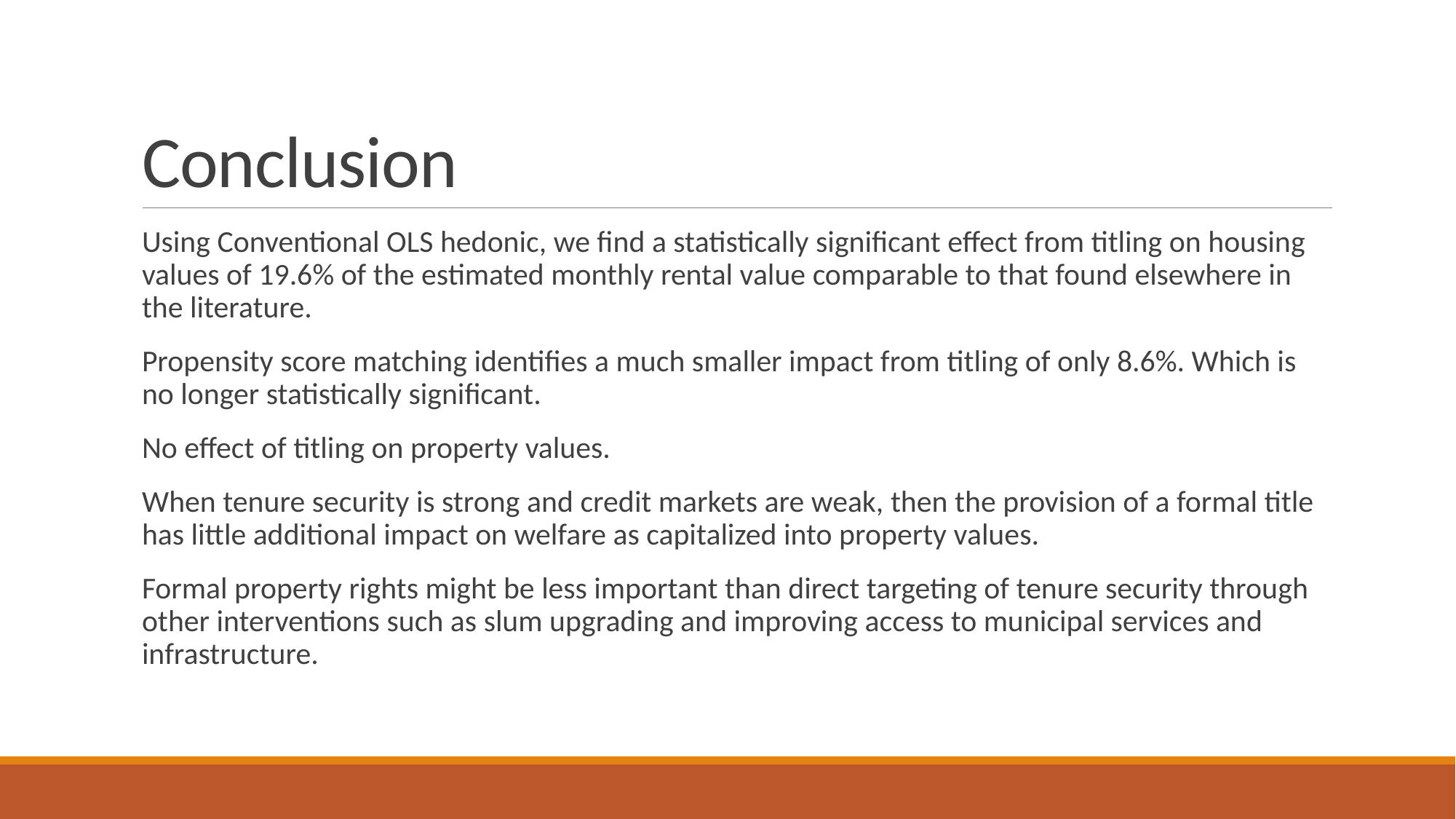

# Conclusion
Using Conventional OLS hedonic, we find a statistically significant effect from titling on housing values of 19.6% of the estimated monthly rental value comparable to that found elsewhere in the literature.
Propensity score matching identifies a much smaller impact from titling of only 8.6%. Which is no longer statistically significant.
No effect of titling on property values.
When tenure security is strong and credit markets are weak, then the provision of a formal title has little additional impact on welfare as capitalized into property values.
Formal property rights might be less important than direct targeting of tenure security through other interventions such as slum upgrading and improving access to municipal services and infrastructure.